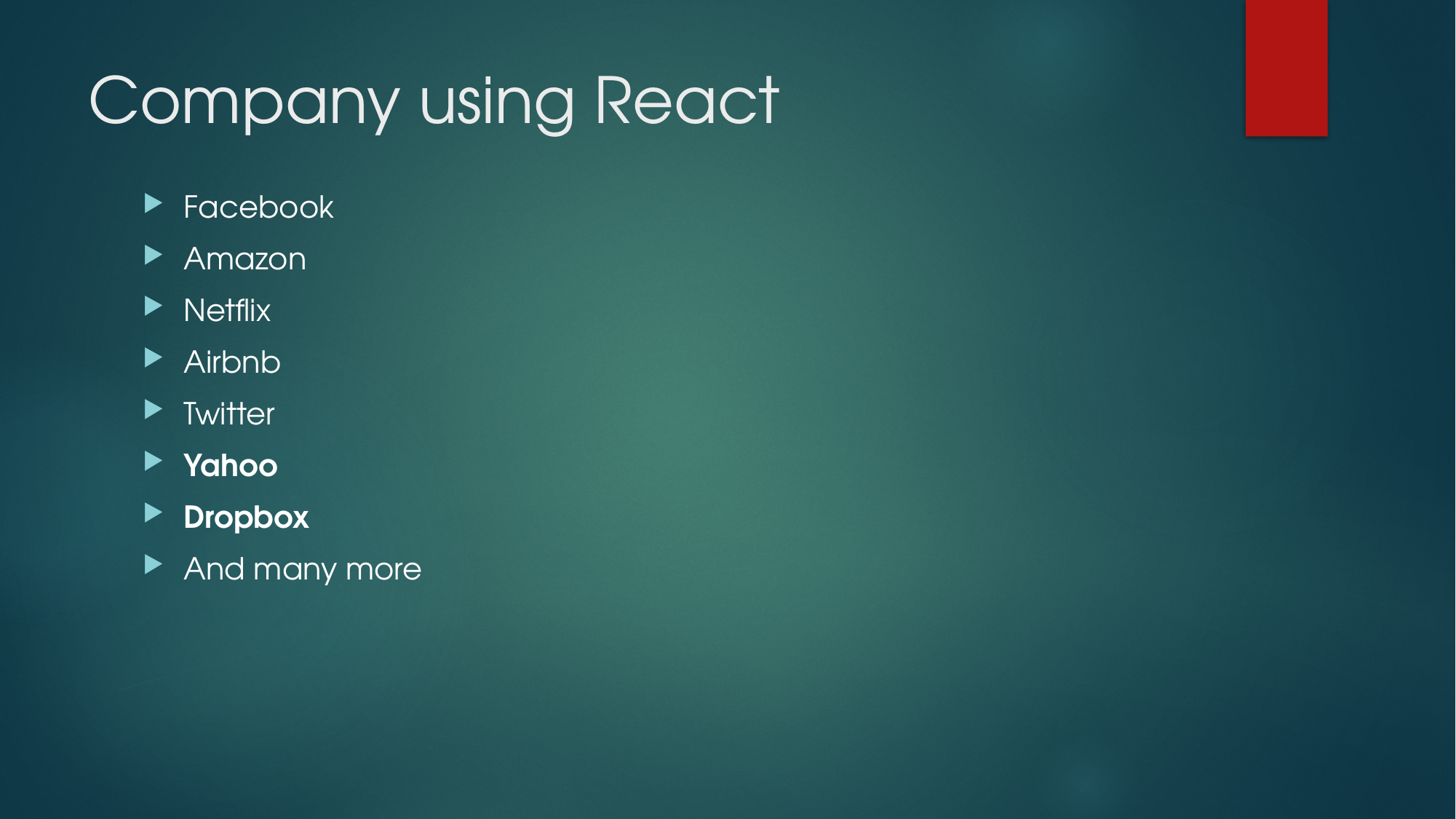

# Company using React
Facebook
Amazon
Netflix
Airbnb
Twitter
Yahoo
Dropbox
And many more